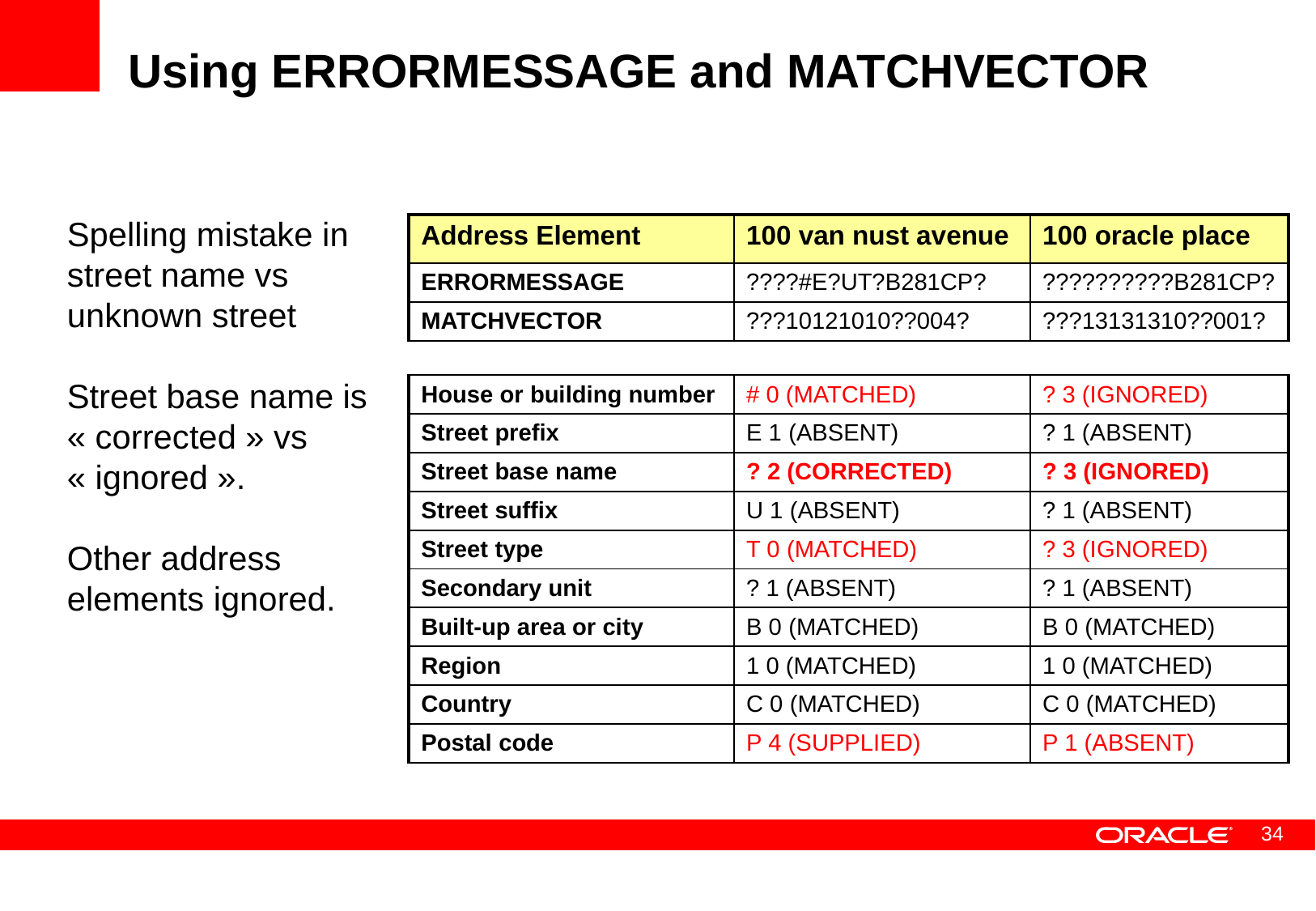

# Using ERRORMESSAGE and MATCHVECTOR
Spelling mistake in street name vs unknown street

Street base name is « corrected » vs « ignored ».

Other address elements ignored.
| Address Element | 100 van nust avenue | 100 oracle place |
| --- | --- | --- |
| ERRORMESSAGE | ????#E?UT?B281CP? | ??????????B281CP? |
| MATCHVECTOR | ???10121010??004? | ???13131310??001? |
| House or building number | # 0 (MATCHED) | ? 3 (IGNORED) |
| --- | --- | --- |
| Street prefix | E 1 (ABSENT) | ? 1 (ABSENT) |
| Street base name | ? 2 (CORRECTED) | ? 3 (IGNORED) |
| Street suffix | U 1 (ABSENT) | ? 1 (ABSENT) |
| Street type | T 0 (MATCHED) | ? 3 (IGNORED) |
| Secondary unit | ? 1 (ABSENT) | ? 1 (ABSENT) |
| Built-up area or city | B 0 (MATCHED) | B 0 (MATCHED) |
| Region | 1 0 (MATCHED) | 1 0 (MATCHED) |
| Country | C 0 (MATCHED) | C 0 (MATCHED) |
| Postal code | P 4 (SUPPLIED) | P 1 (ABSENT) |